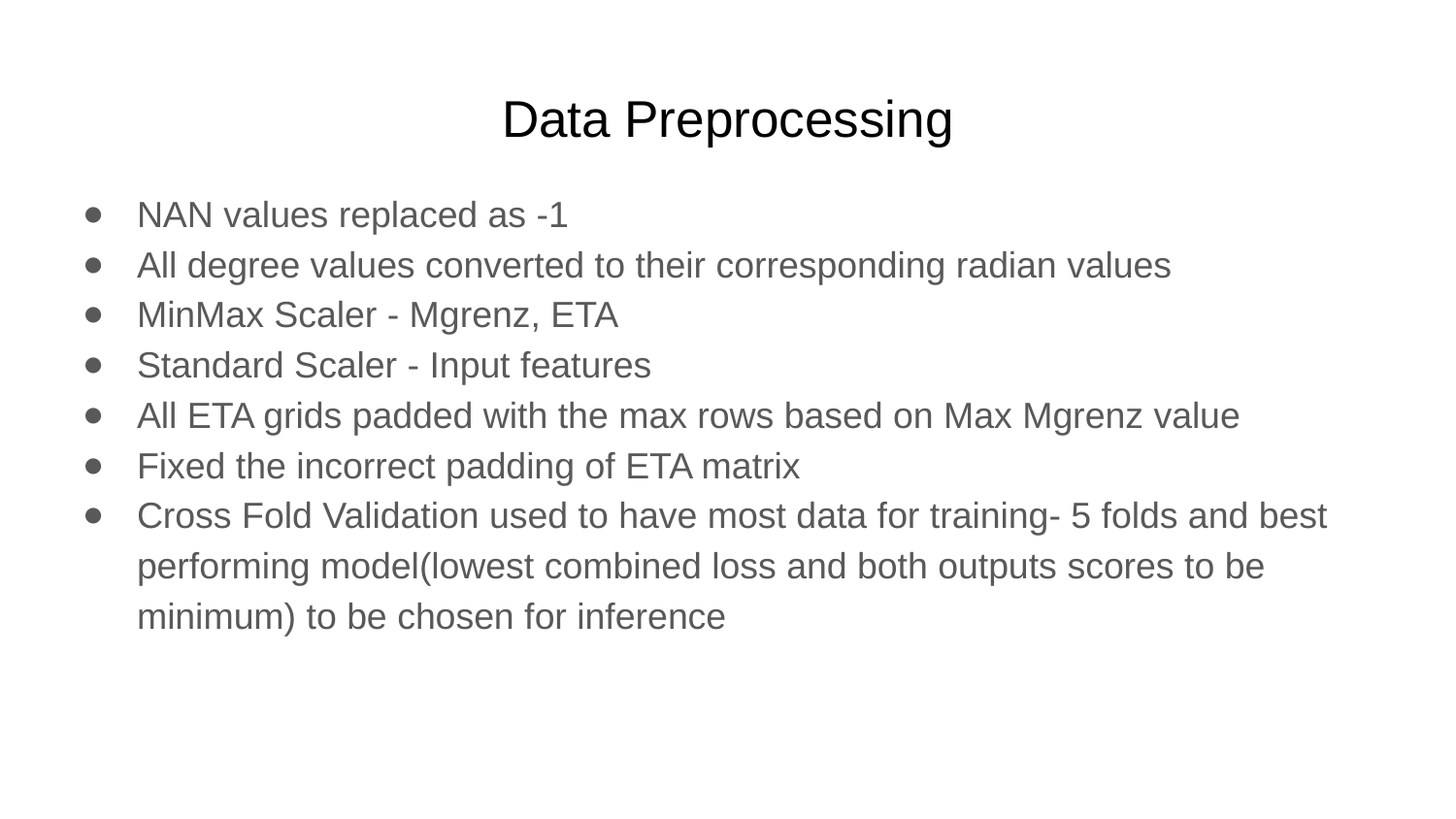

# Data Preprocessing
NAN values replaced as -1
All degree values converted to their corresponding radian values
MinMax Scaler - Mgrenz, ETA
Standard Scaler - Input features
All ETA grids padded with the max rows based on Max Mgrenz value
Fixed the incorrect padding of ETA matrix
Cross Fold Validation used to have most data for training- 5 folds and best performing model(lowest combined loss and both outputs scores to be minimum) to be chosen for inference